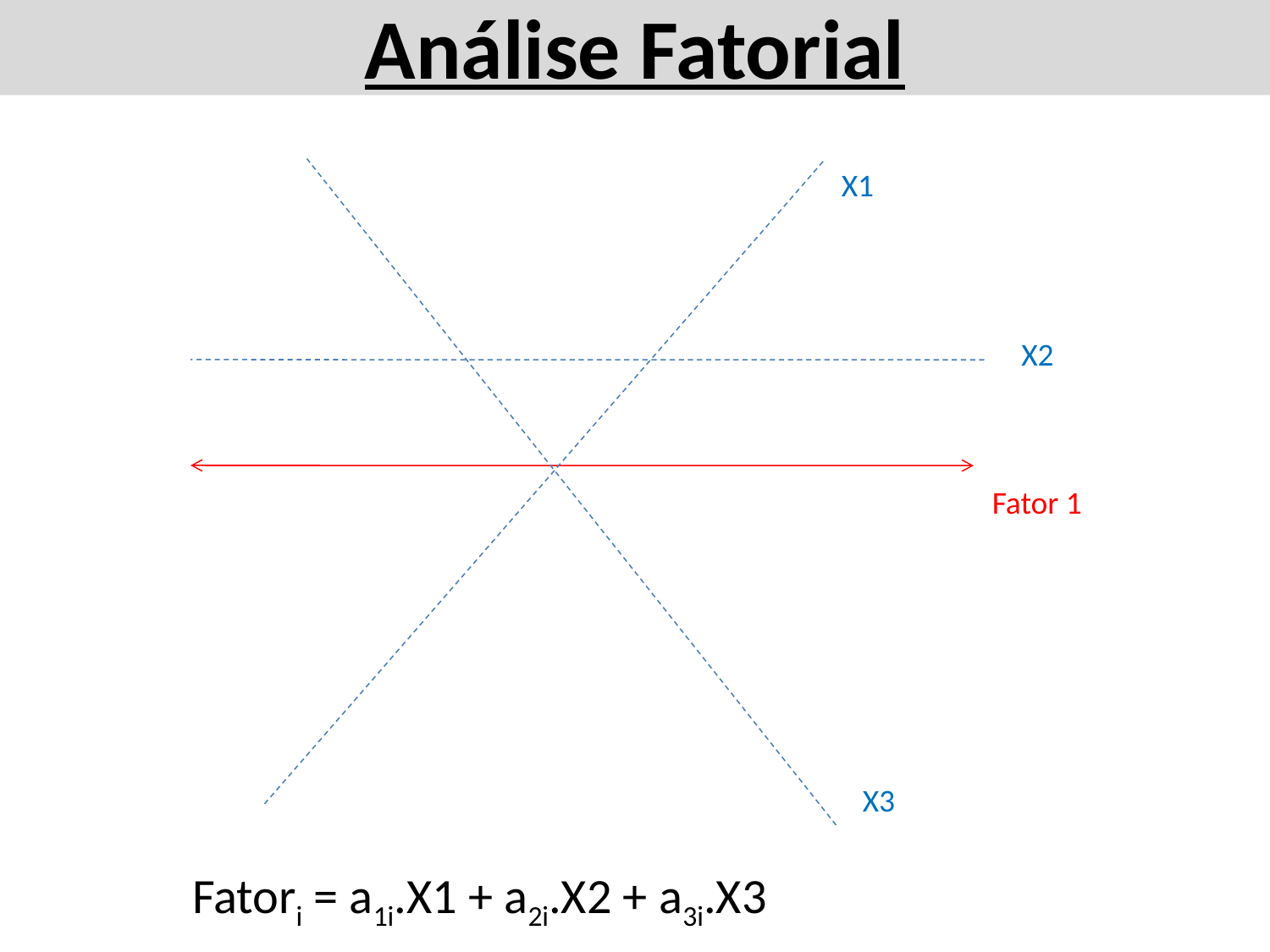

Análise Fatorial
X1
X2
Fator 1
X3
Fatori = a1i.X1 + a2i.X2 + a3i.X3